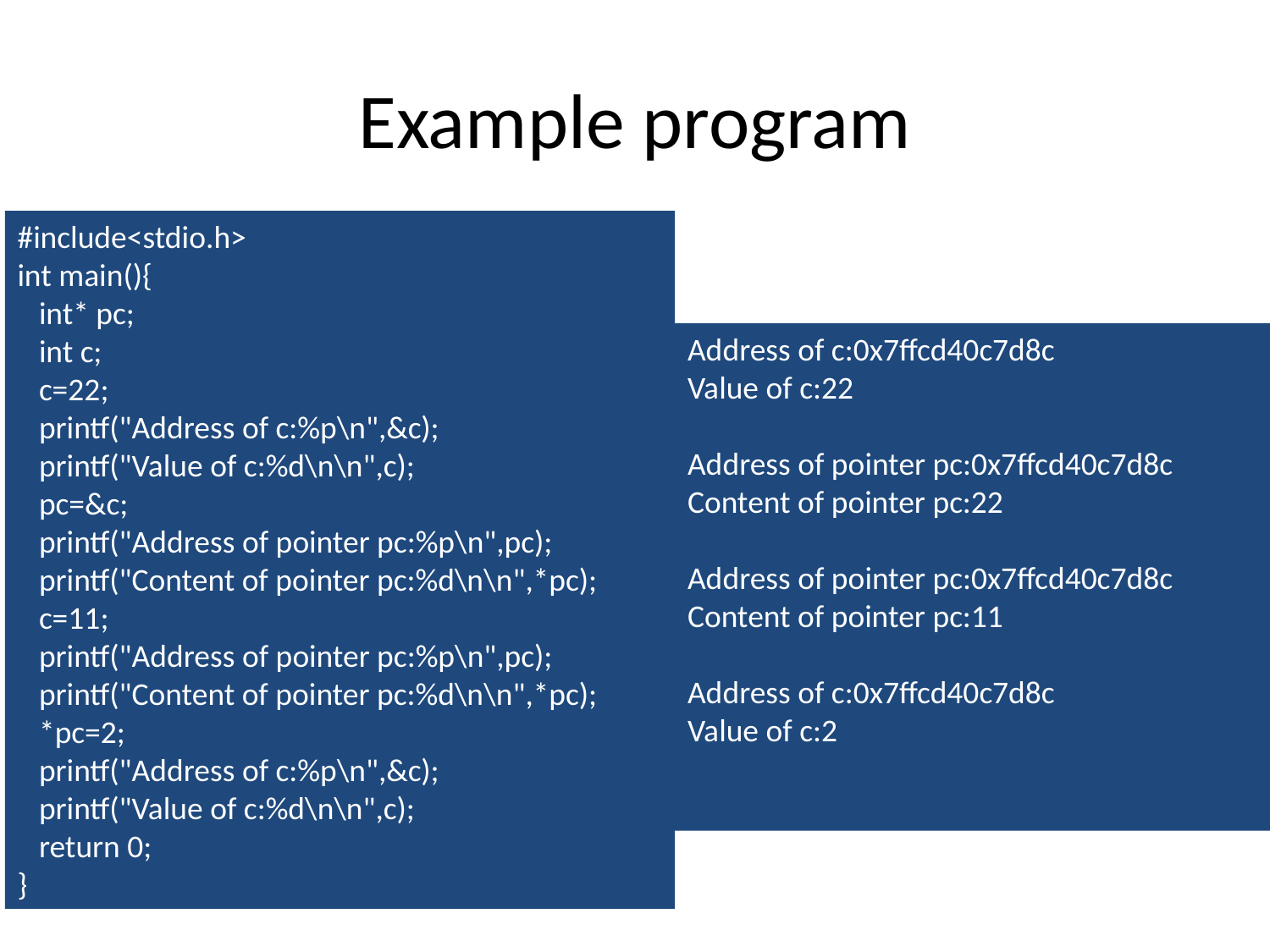

# Example program
#include<stdio.h>
int main(){
   int* pc;
   int c;
   c=22;
   printf("Address of c:%p\n",&c);
   printf("Value of c:%d\n\n",c);
   pc=&c;
   printf("Address of pointer pc:%p\n",pc);
   printf("Content of pointer pc:%d\n\n",*pc);
   c=11;
   printf("Address of pointer pc:%p\n",pc);
   printf("Content of pointer pc:%d\n\n",*pc);
   *pc=2;
   printf("Address of c:%p\n",&c);
   printf("Value of c:%d\n\n",c);
   return 0;
}
Address of c:0x7ffcd40c7d8c
Value of c:22

Address of pointer pc:0x7ffcd40c7d8c
Content of pointer pc:22

Address of pointer pc:0x7ffcd40c7d8c
Content of pointer pc:11

Address of c:0x7ffcd40c7d8c
Value of c:2